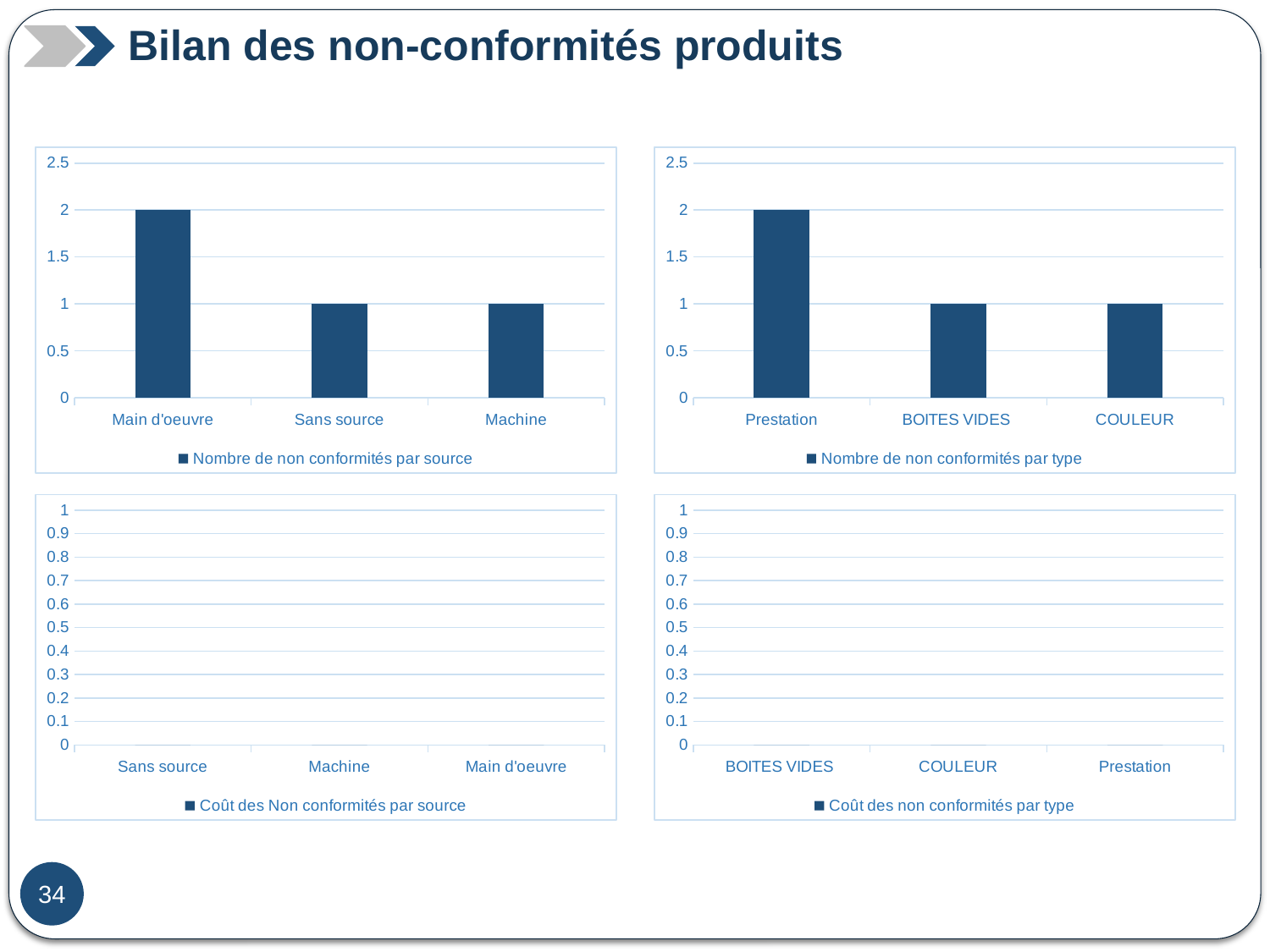

Bilan des non-conformités produits

### Chart

| Category | Nombre de non conformités par source |
|---|---|
| Main d'oeuvre | 2.0 |
| Sans source | 1.0 |
| Machine | 1.0 |

### Chart

| Category | Nombre de non conformités par type |
|---|---|
| Prestation | 2.0 |
| BOITES VIDES  | 1.0 |
| COULEUR | 1.0 |

### Chart

| Category | Coût des Non conformités par source |
|---|---|
| Sans source | 0.0 |
| Machine | 0.0 |
| Main d'oeuvre | 0.0 |

### Chart

| Category | Coût des non conformités par type |
|---|---|
| BOITES VIDES  | 0.0 |
| COULEUR | 0.0 |
| Prestation | 0.0 |
34